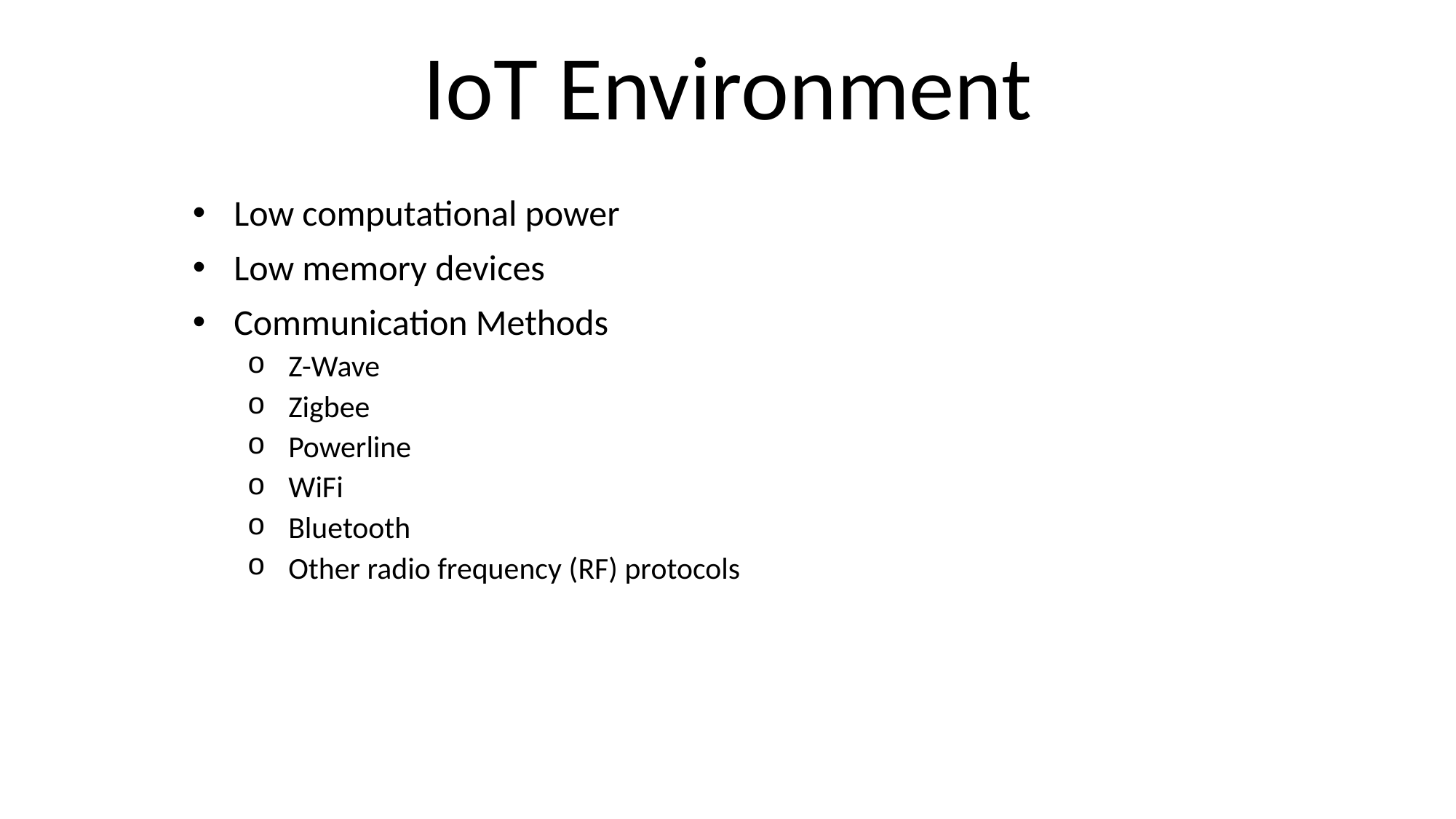

# IoT Environment
Low computational power
Low memory devices
Communication Methods
Z-Wave
Zigbee
Powerline
WiFi
Bluetooth
Other radio frequency (RF) protocols